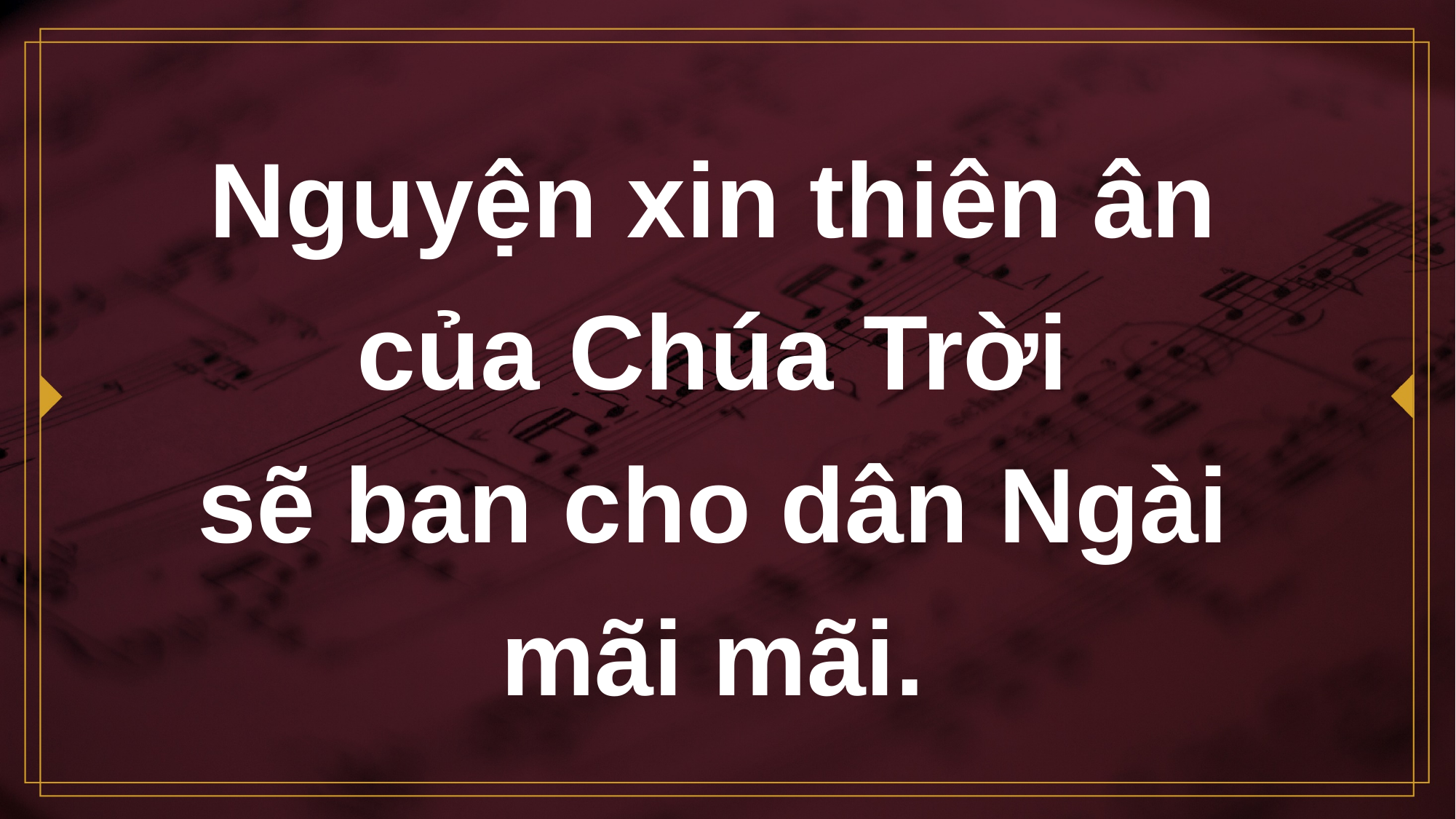

# Nguyện xin thiên ân của Chúa Trời sẽ ban cho dân Ngài mãi mãi.